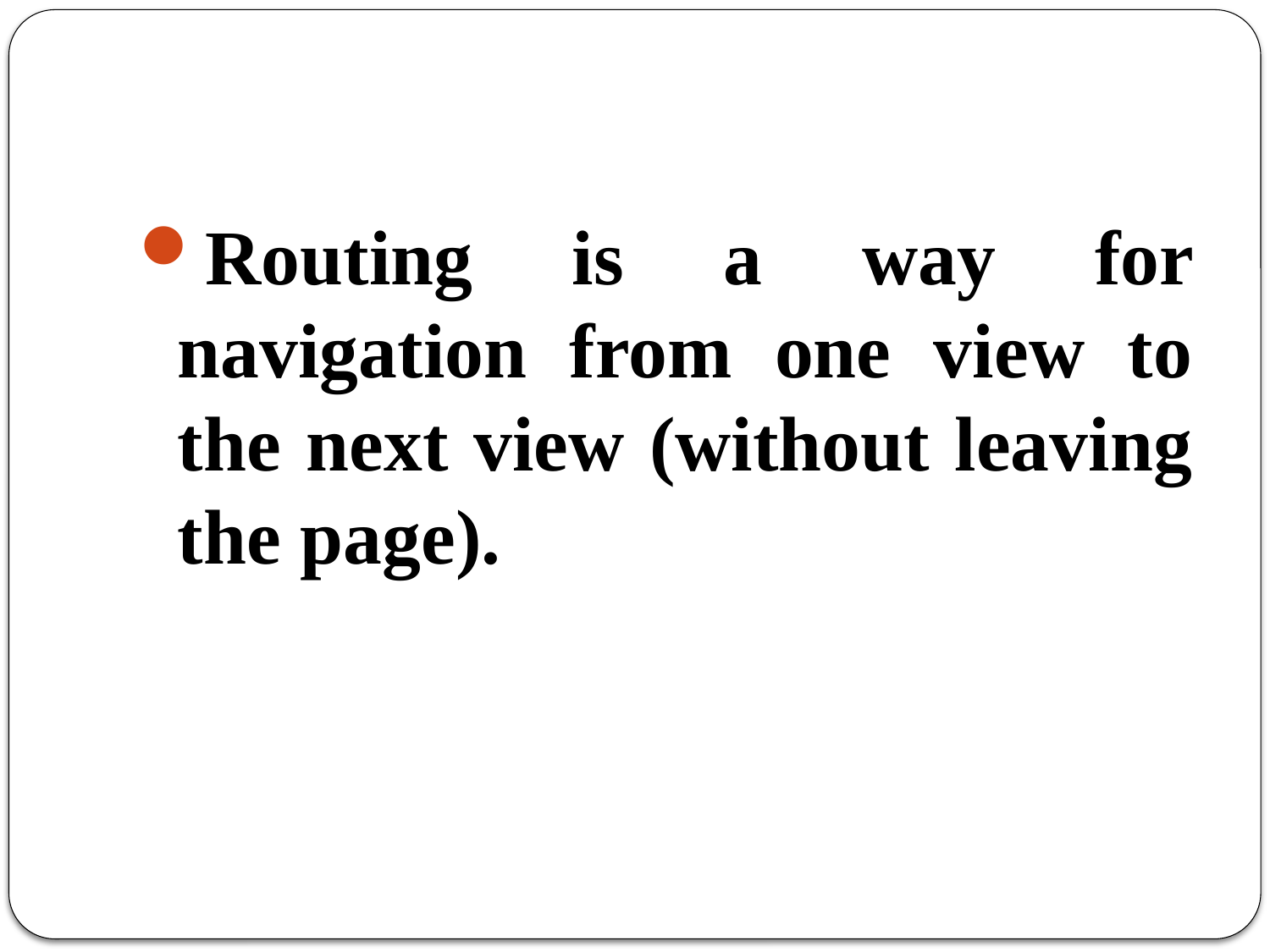

Routing is a way for navigation from one view to the next view (without leaving the page).